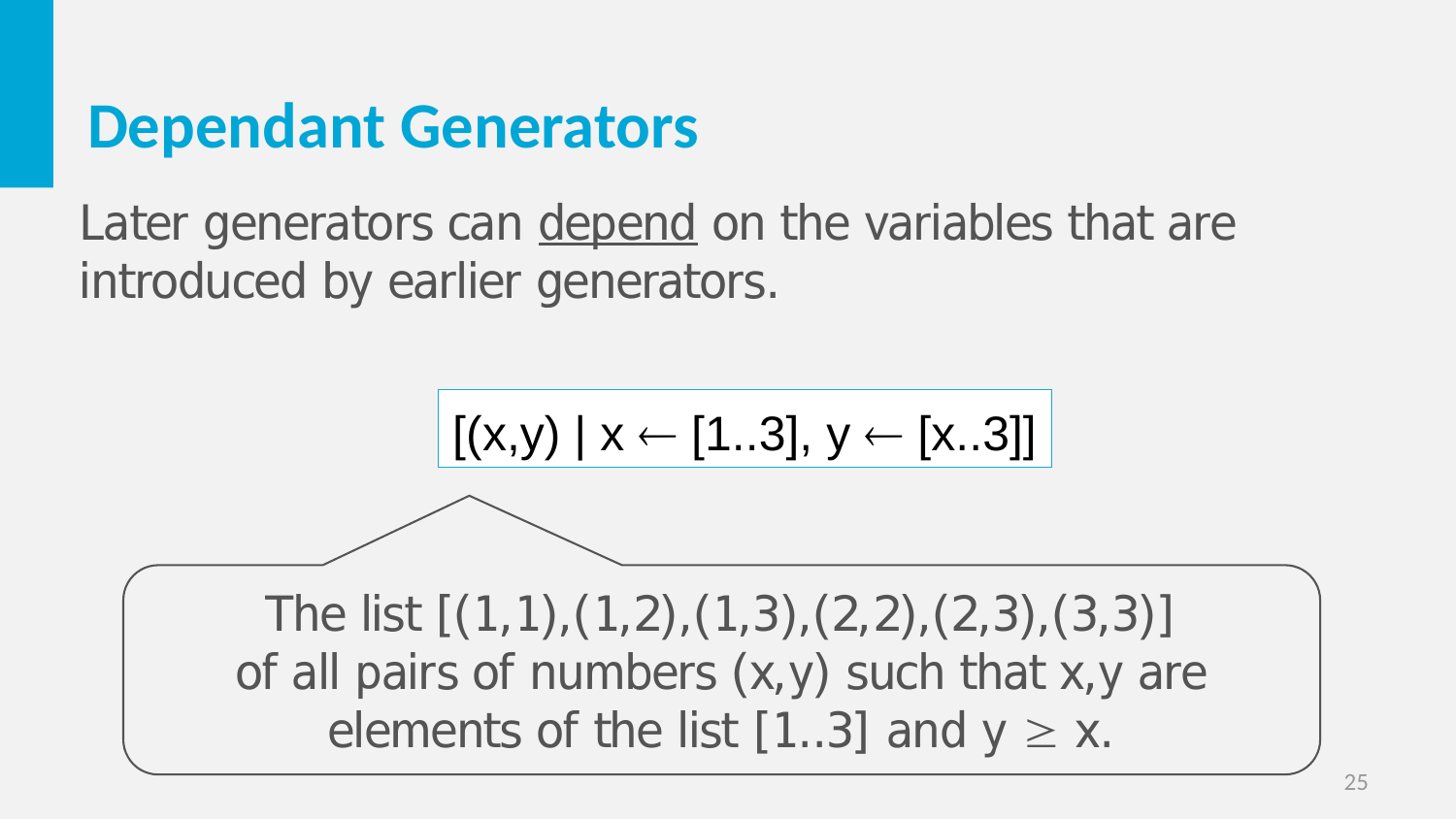

# Dependant Generators
Later generators can depend on the variables that are introduced by earlier generators.
[(x,y) | x ← [1..3], y ← [x..3]]
The list [(1,1),(1,2),(1,3),(2,2),(2,3),(3,3)]
of all pairs of numbers (x,y) such that x,y are elements of the list [1..3] and y ≥ x.
25